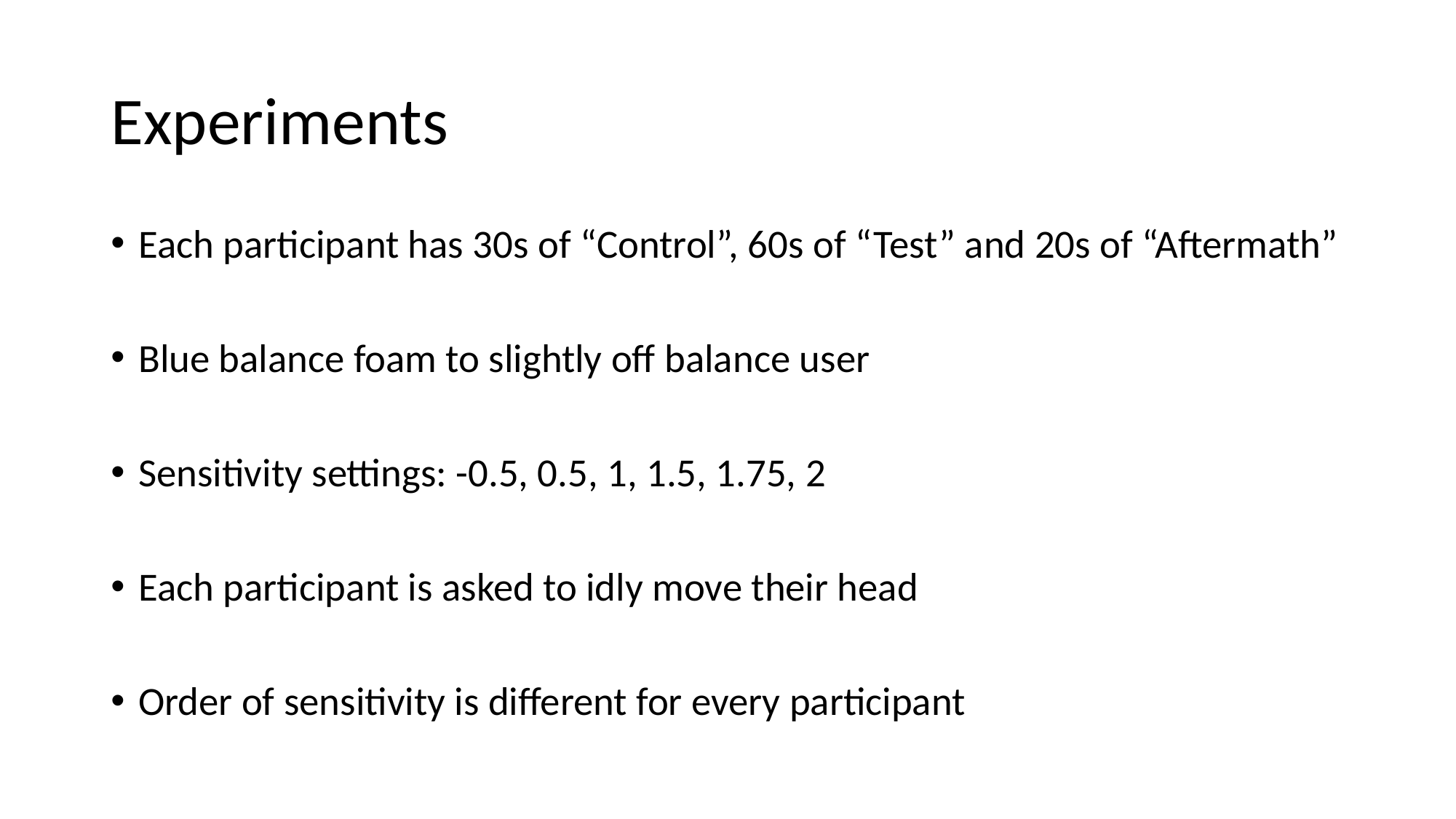

# Experiments
Each participant has 30s of “Control”, 60s of “Test” and 20s of “Aftermath”

Blue balance foam to slightly off balance user

Sensitivity settings: -0.5, 0.5, 1, 1.5, 1.75, 2

Each participant is asked to idly move their head

Order of sensitivity is different for every participant